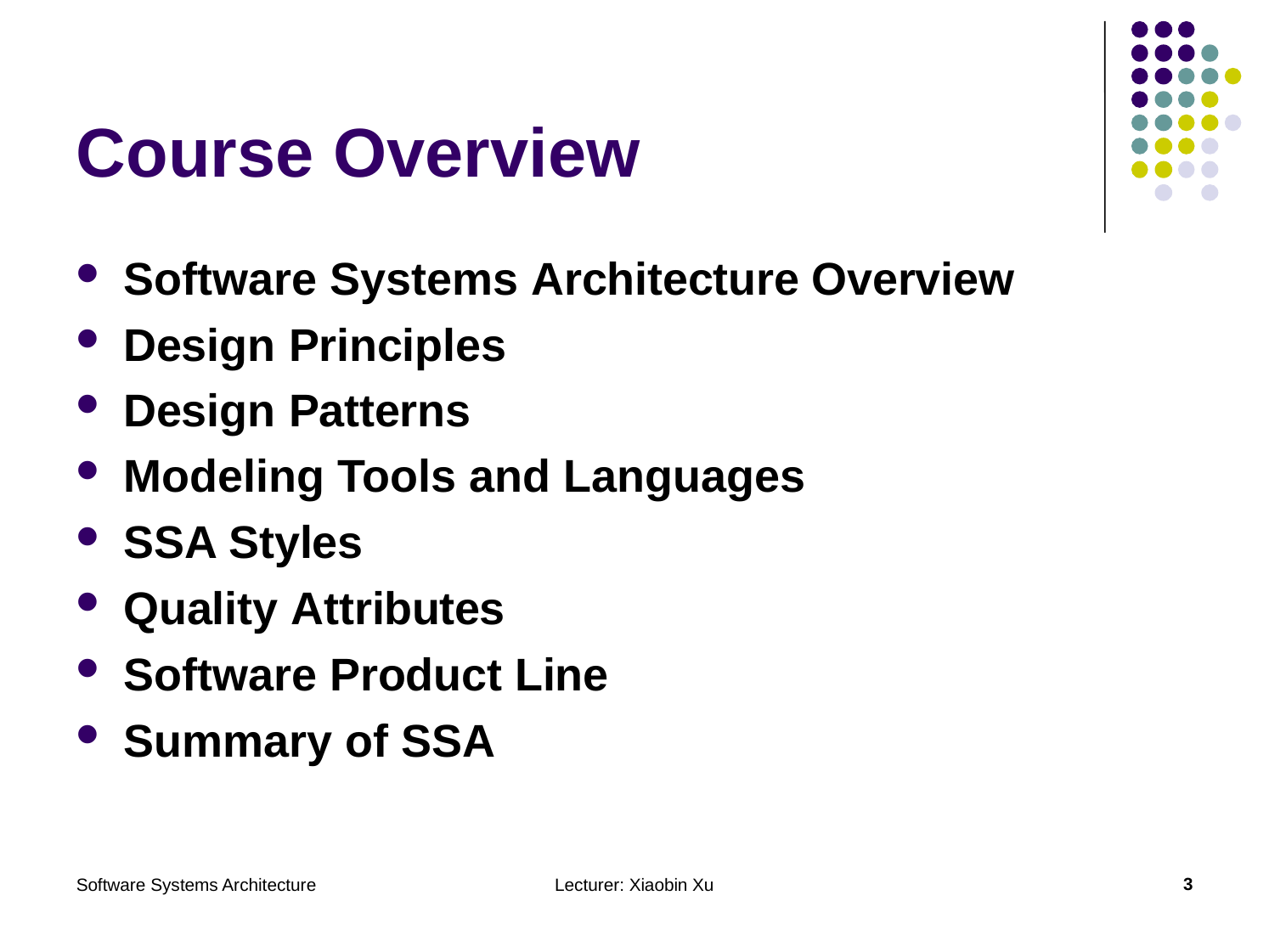

# Course Overview
Software Systems Architecture Overview
Design Principles
Design Patterns
Modeling Tools and Languages
SSA Styles
Quality Attributes
Software Product Line
Summary of SSA
Software Systems Architecture
Lecturer: Xiaobin Xu
3